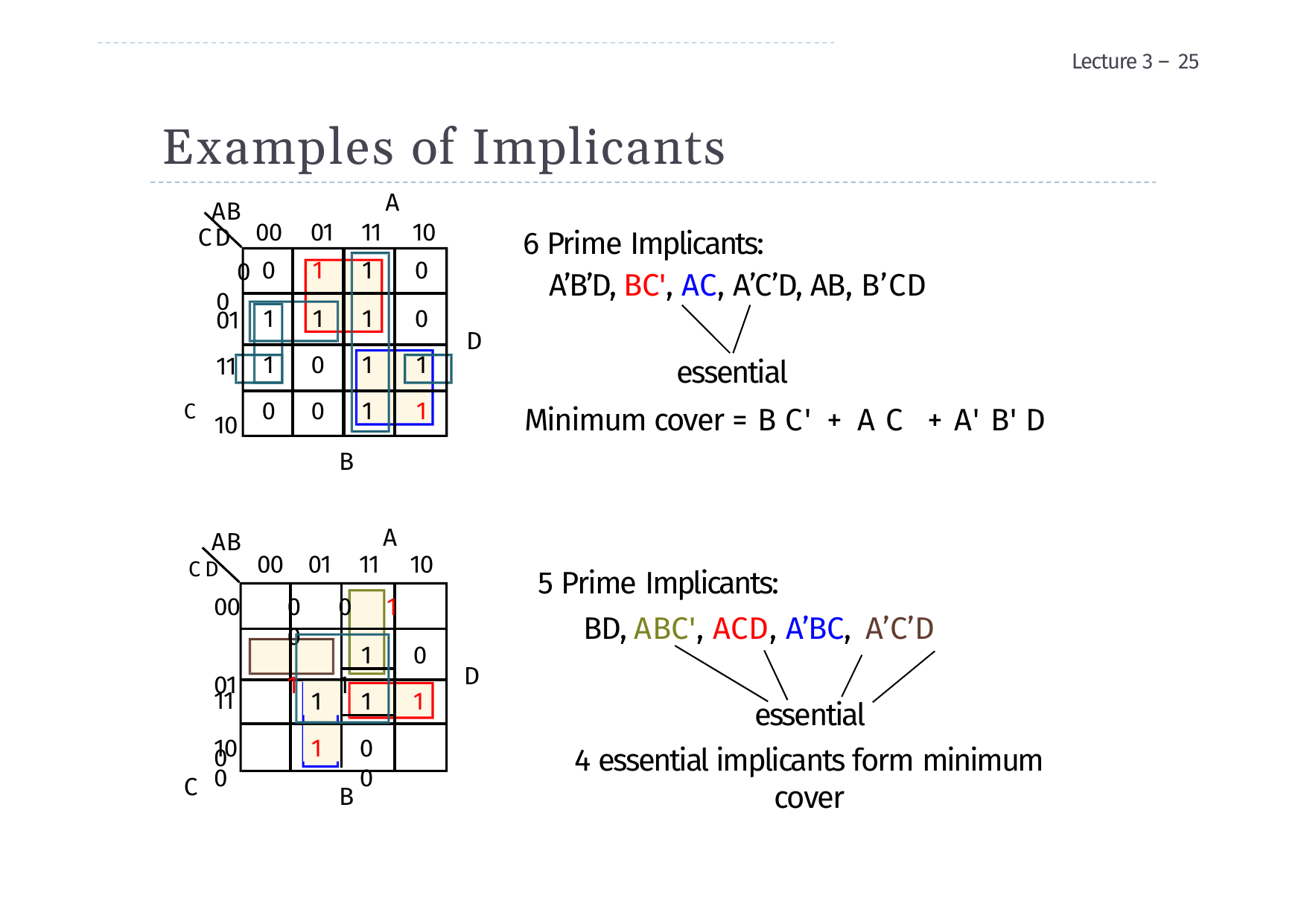

Lecture 3 – 25
# Examples of Implicants
A
AB  CD
00

00	01	11	10
6 Prime Implicants:
A’B’D, BC', AC, A’C’D, AB, B’CD

| 0 | 1 | 1 | 0 |
| --- | --- | --- | --- |
| 1 | 1 | 1 | 0 |
| 1 | 0 | 1 | 1 |
| 0 | 0 | 1 | 1 |

01
11
C 10

D
essential
Minimum cover = B C'	+ A C	+ A' B' D

B
A
AB
CD	00	01	11	10
00	0	0	1	0
01	1	1

5 Prime Implicants:
BD, ABC', ACD, A’BC, A’C’D

1

0

D

1
1

11	0
C
1
essential
4 essential implicants form minimum cover

1
10	0
0	0
B